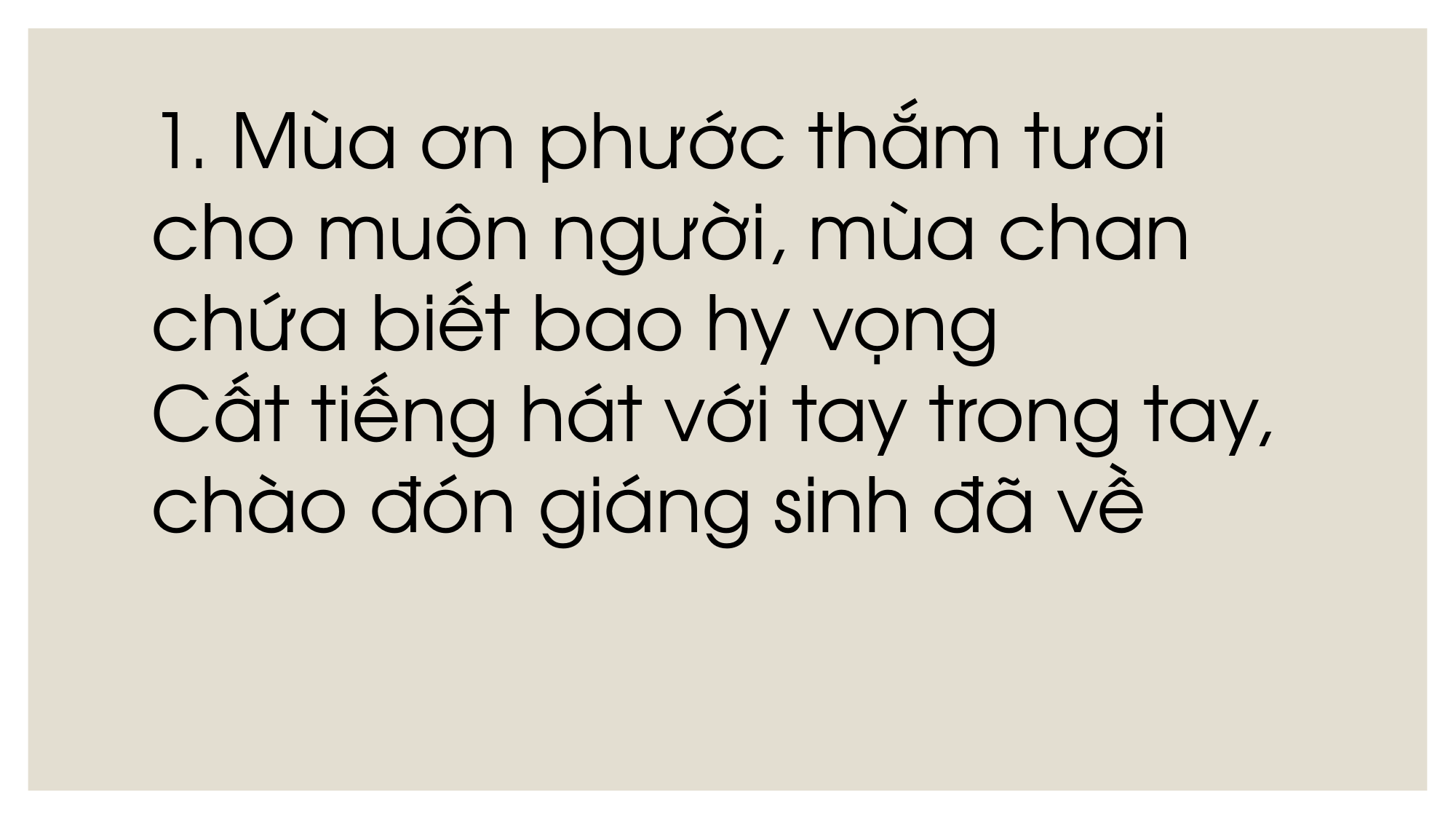

1. Mùa ơn phước thắm tươi cho muôn người, mùa chan chứa biết bao hy vọng
Cất tiếng hát với tay trong tay, chào đón giáng sinh đã về